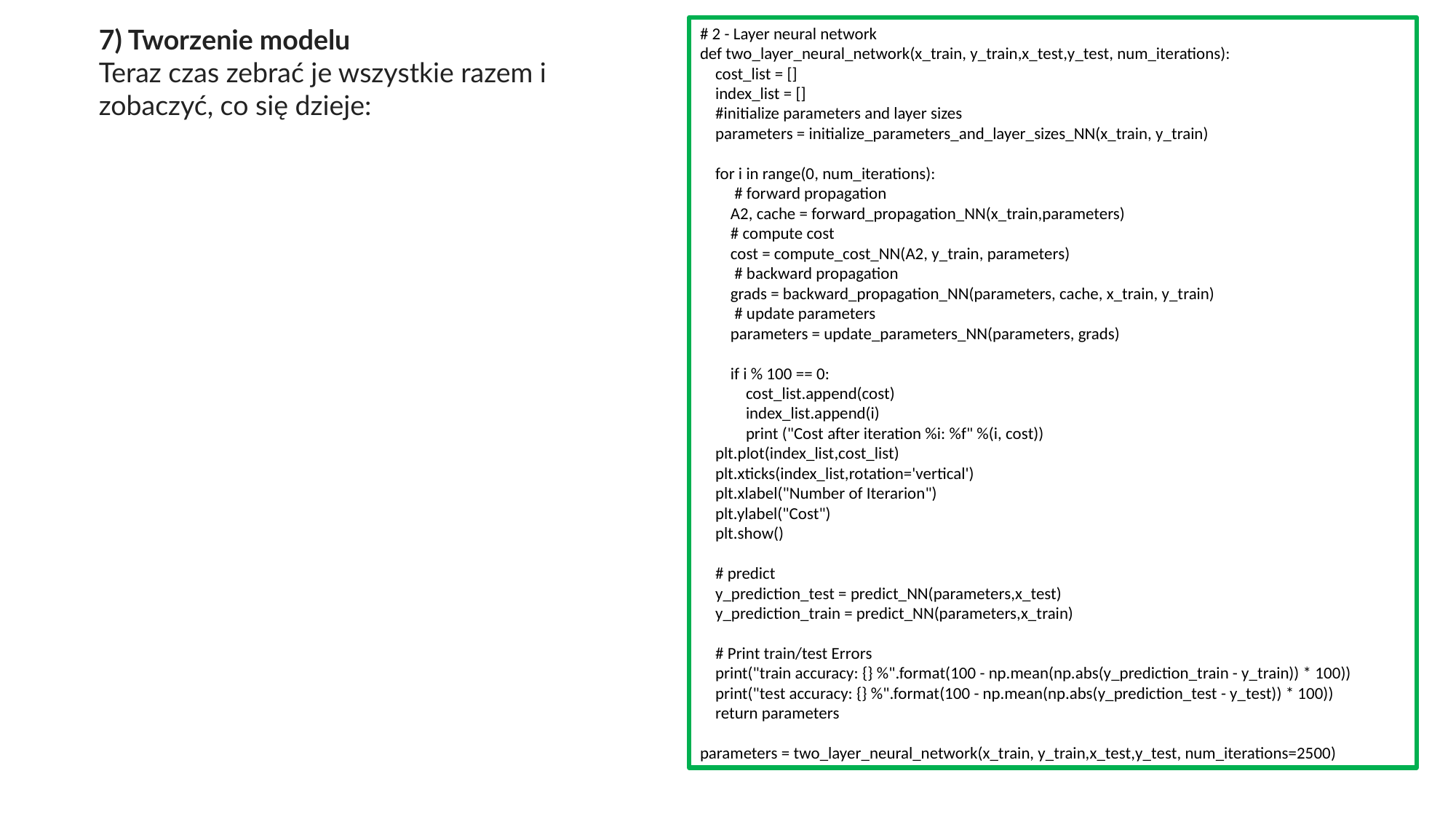

7) Tworzenie modelu
Teraz czas zebrać je wszystkie razem i zobaczyć, co się dzieje:

# 2 - Layer neural network
def two_layer_neural_network(x_train, y_train,x_test,y_test, num_iterations):
    cost_list = []
    index_list = []
    #initialize parameters and layer sizes
    parameters = initialize_parameters_and_layer_sizes_NN(x_train, y_train)

    for i in range(0, num_iterations):
         # forward propagation
        A2, cache = forward_propagation_NN(x_train,parameters)
        # compute cost
        cost = compute_cost_NN(A2, y_train, parameters)
         # backward propagation
        grads = backward_propagation_NN(parameters, cache, x_train, y_train)
         # update parameters
        parameters = update_parameters_NN(parameters, grads)

        if i % 100 == 0:
            cost_list.append(cost)
            index_list.append(i)
            print ("Cost after iteration %i: %f" %(i, cost))
    plt.plot(index_list,cost_list)
    plt.xticks(index_list,rotation='vertical')
    plt.xlabel("Number of Iterarion")
    plt.ylabel("Cost")
    plt.show()

    # predict
    y_prediction_test = predict_NN(parameters,x_test)
    y_prediction_train = predict_NN(parameters,x_train)

    # Print train/test Errors
    print("train accuracy: {} %".format(100 - np.mean(np.abs(y_prediction_train - y_train)) * 100))
    print("test accuracy: {} %".format(100 - np.mean(np.abs(y_prediction_test - y_test)) * 100))
    return parameters

parameters = two_layer_neural_network(x_train, y_train,x_test,y_test, num_iterations=2500)